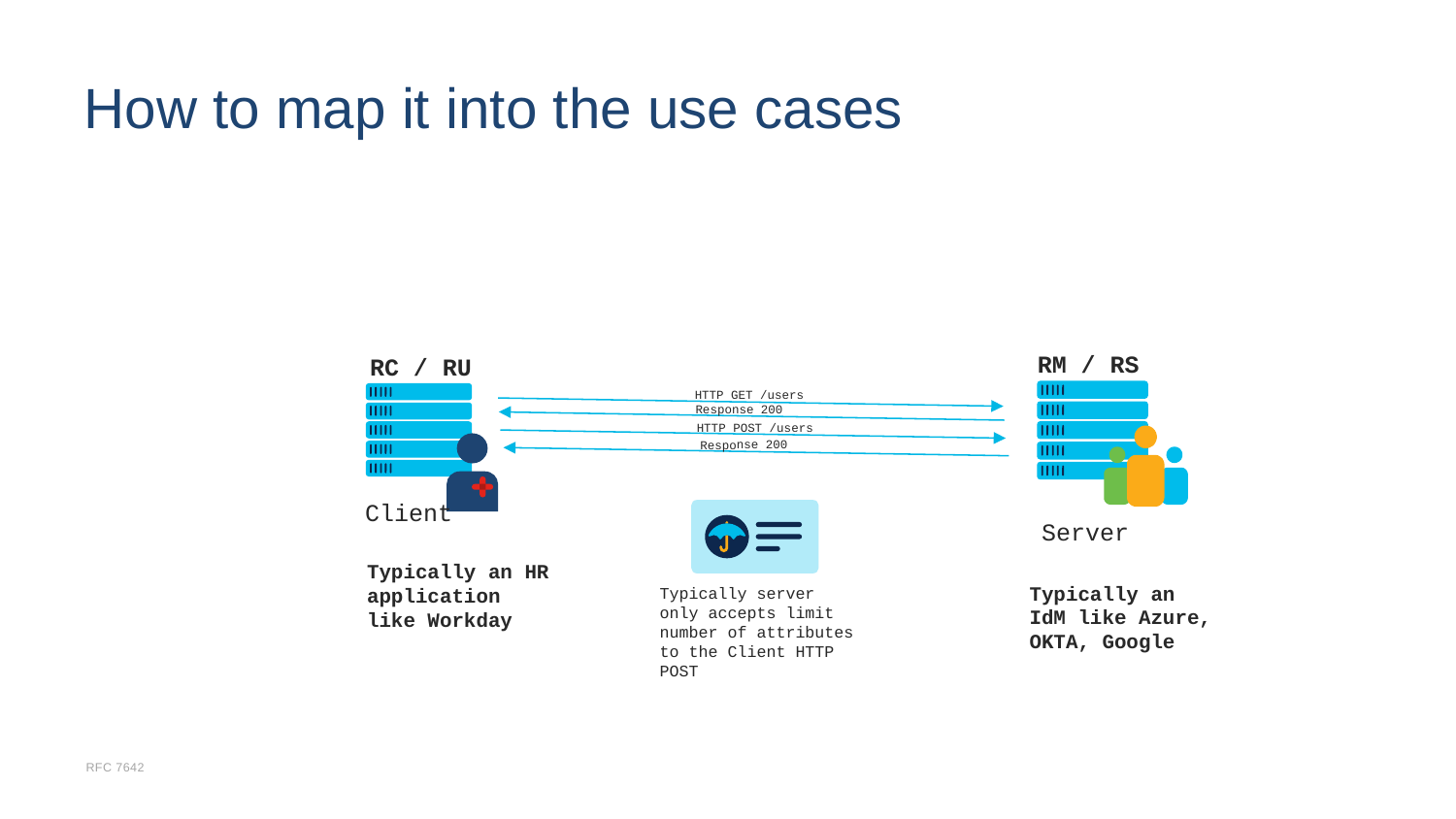

# How to map it into the use cases
HTTP GET /users
Response 200
HTTP POST /users
Response 200
RM / RS
RC / RU

Client

Server
Typically an HR application like Workday
Typically an IdM like Azure, OKTA, Google
Typically server  only accepts limit number of attributes to the Client HTTP POST